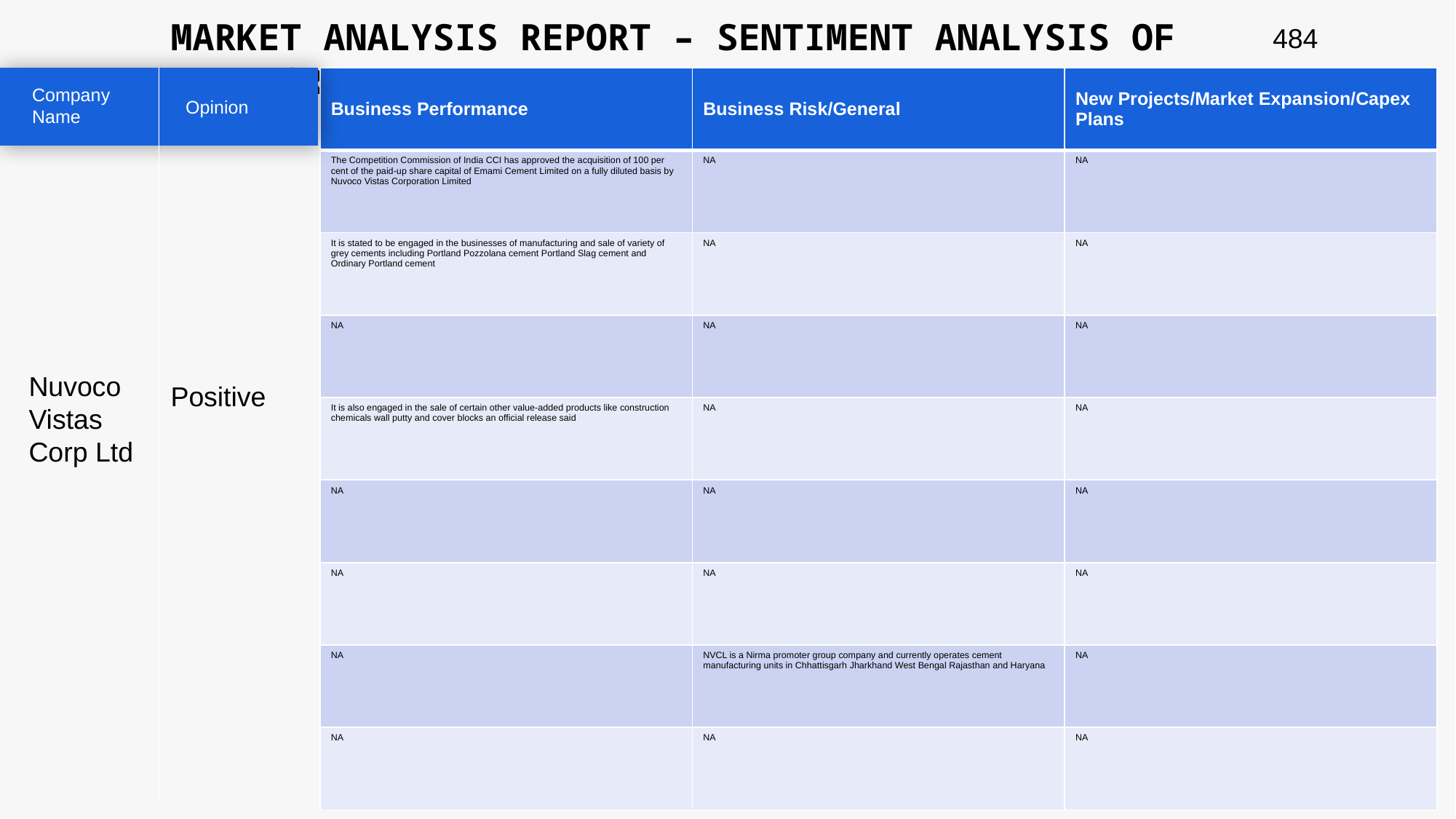

MARKET ANALYSIS REPORT – SENTIMENT ANALYSIS OF PEER GROUP
484

| Business Performance | Business Risk/General | New Projects/Market Expansion/Capex Plans |
| --- | --- | --- |
| The Competition Commission of India CCI has approved the acquisition of 100 per cent of the paid-up share capital of Emami Cement Limited on a fully diluted basis by Nuvoco Vistas Corporation Limited | NA | NA |
| It is stated to be engaged in the businesses of manufacturing and sale of variety of grey cements including Portland Pozzolana cement Portland Slag cement and Ordinary Portland cement | NA | NA |
| NA | NA | NA |
| It is also engaged in the sale of certain other value-added products like construction chemicals wall putty and cover blocks an official release said | NA | NA |
| NA | NA | NA |
| NA | NA | NA |
| NA | NVCL is a Nirma promoter group company and currently operates cement manufacturing units in Chhattisgarh Jharkhand West Bengal Rajasthan and Haryana | NA |
| NA | NA | NA |
Company Name
Opinion
Nuvoco Vistas Corp Ltd
Positive